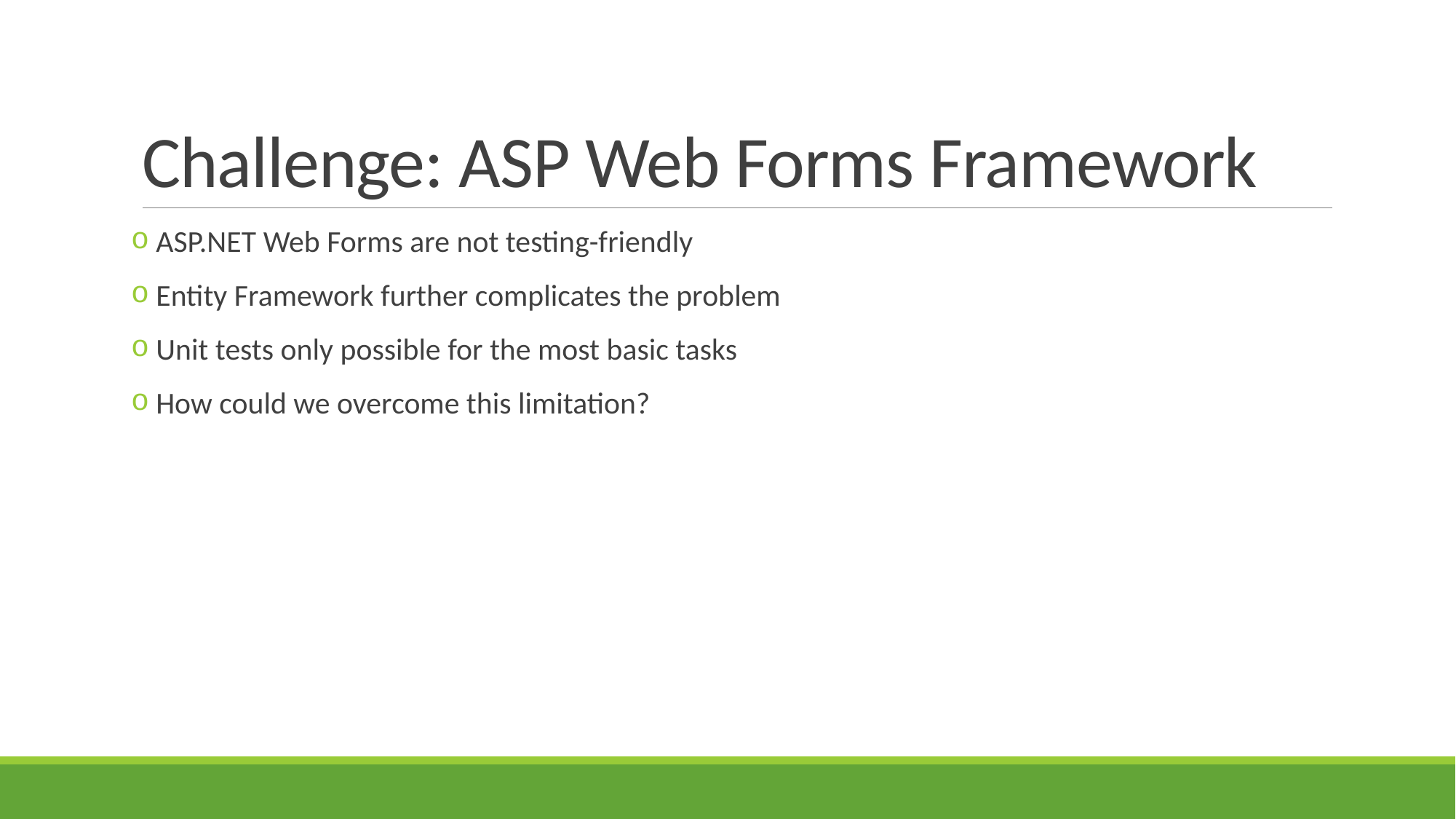

# Challenge: ASP Web Forms Framework
 ASP.NET Web Forms are not testing-friendly
 Entity Framework further complicates the problem
 Unit tests only possible for the most basic tasks
 How could we overcome this limitation?